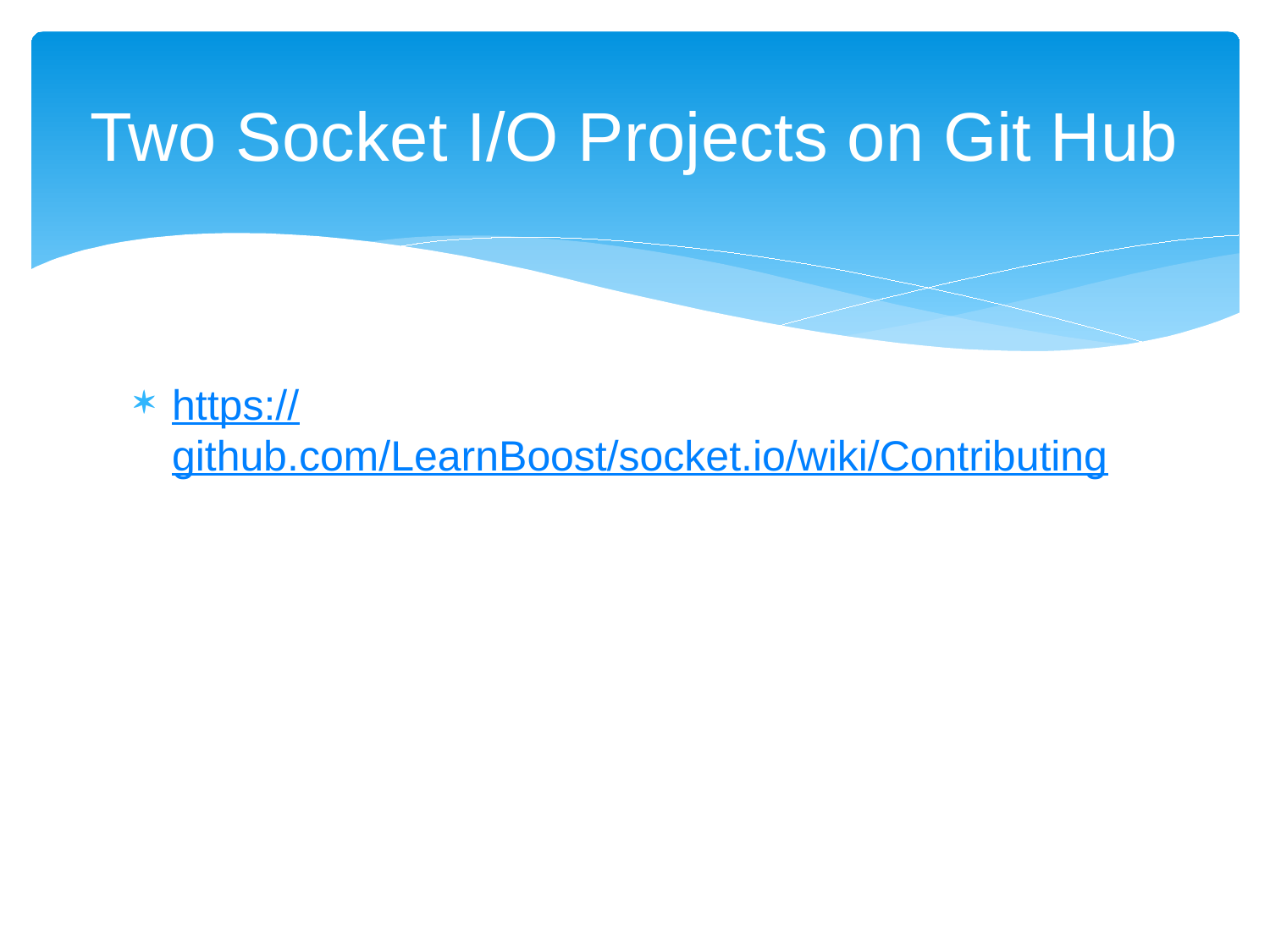

# Two Socket I/O Projects on Git Hub
https://github.com/LearnBoost/socket.io/wiki/Contributing